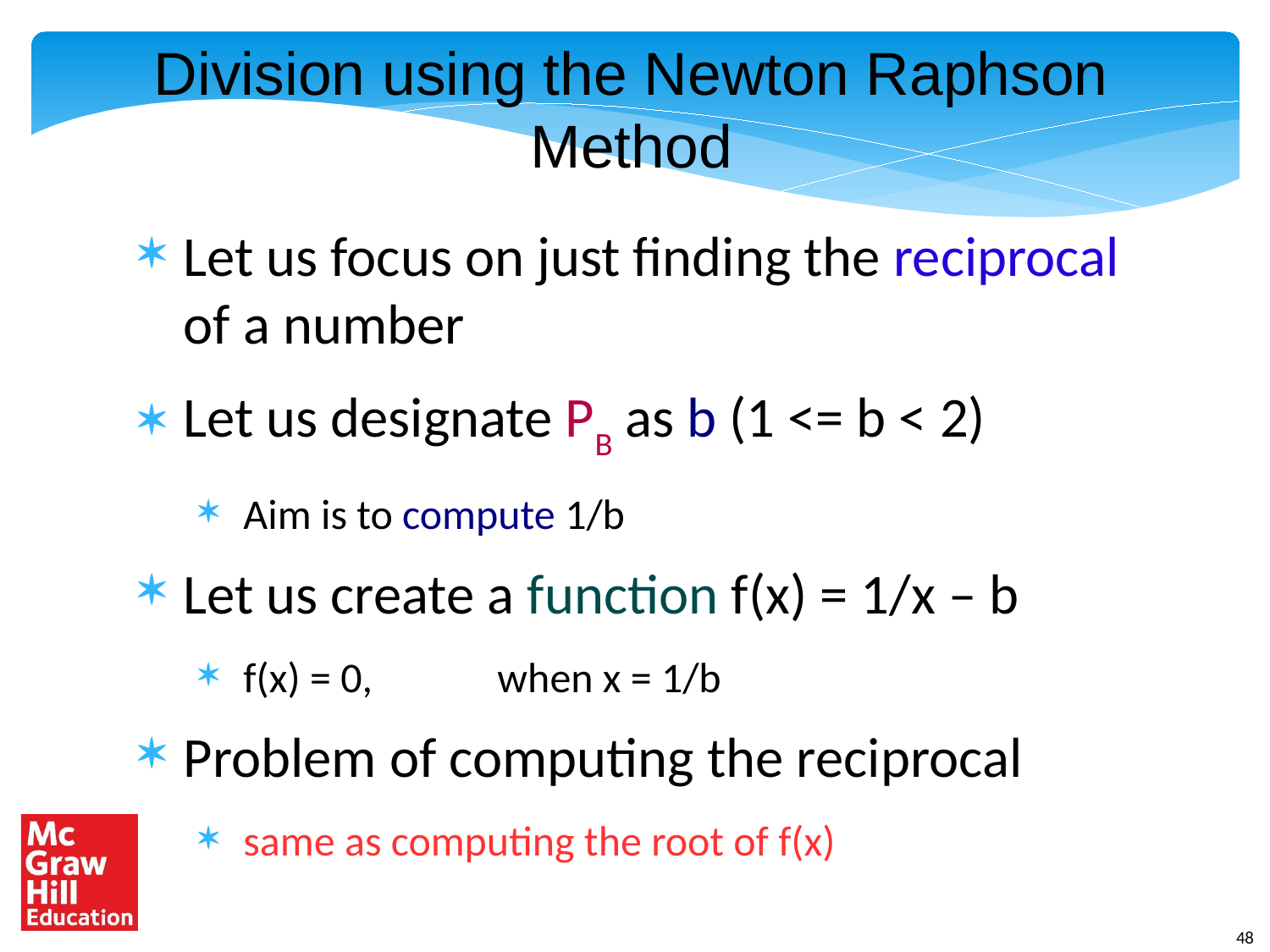

Division using the Newton Raphson Method
Let us focus on just finding the reciprocal of a number
Let us designate PB as b (1 <= b < 2)
Aim is to compute 1/b
Let us create a function f(x) = 1/x – b
f(x) = 0, 	when x = 1/b
Problem of computing the reciprocal
same as computing the root of f(x)